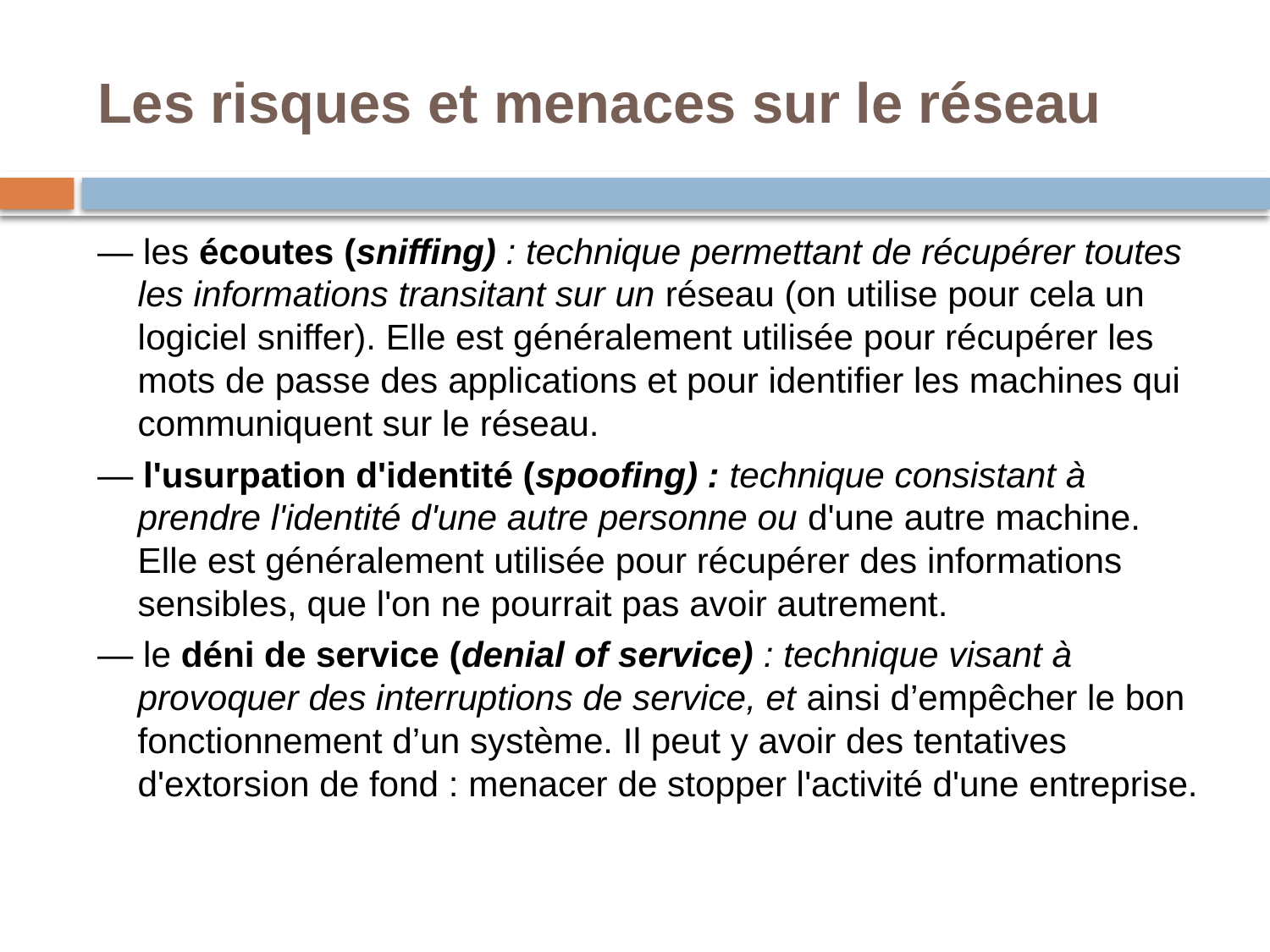

# Les risques et menaces sur le réseau
— les écoutes (sniffing) : technique permettant de récupérer toutes les informations transitant sur un réseau (on utilise pour cela un logiciel sniffer). Elle est généralement utilisée pour récupérer les mots de passe des applications et pour identifier les machines qui communiquent sur le réseau.
— l'usurpation d'identité (spoofing) : technique consistant à prendre l'identité d'une autre personne ou d'une autre machine. Elle est généralement utilisée pour récupérer des informations sensibles, que l'on ne pourrait pas avoir autrement.
— le déni de service (denial of service) : technique visant à provoquer des interruptions de service, et ainsi d’empêcher le bon fonctionnement d’un système. Il peut y avoir des tentatives d'extorsion de fond : menacer de stopper l'activité d'une entreprise.